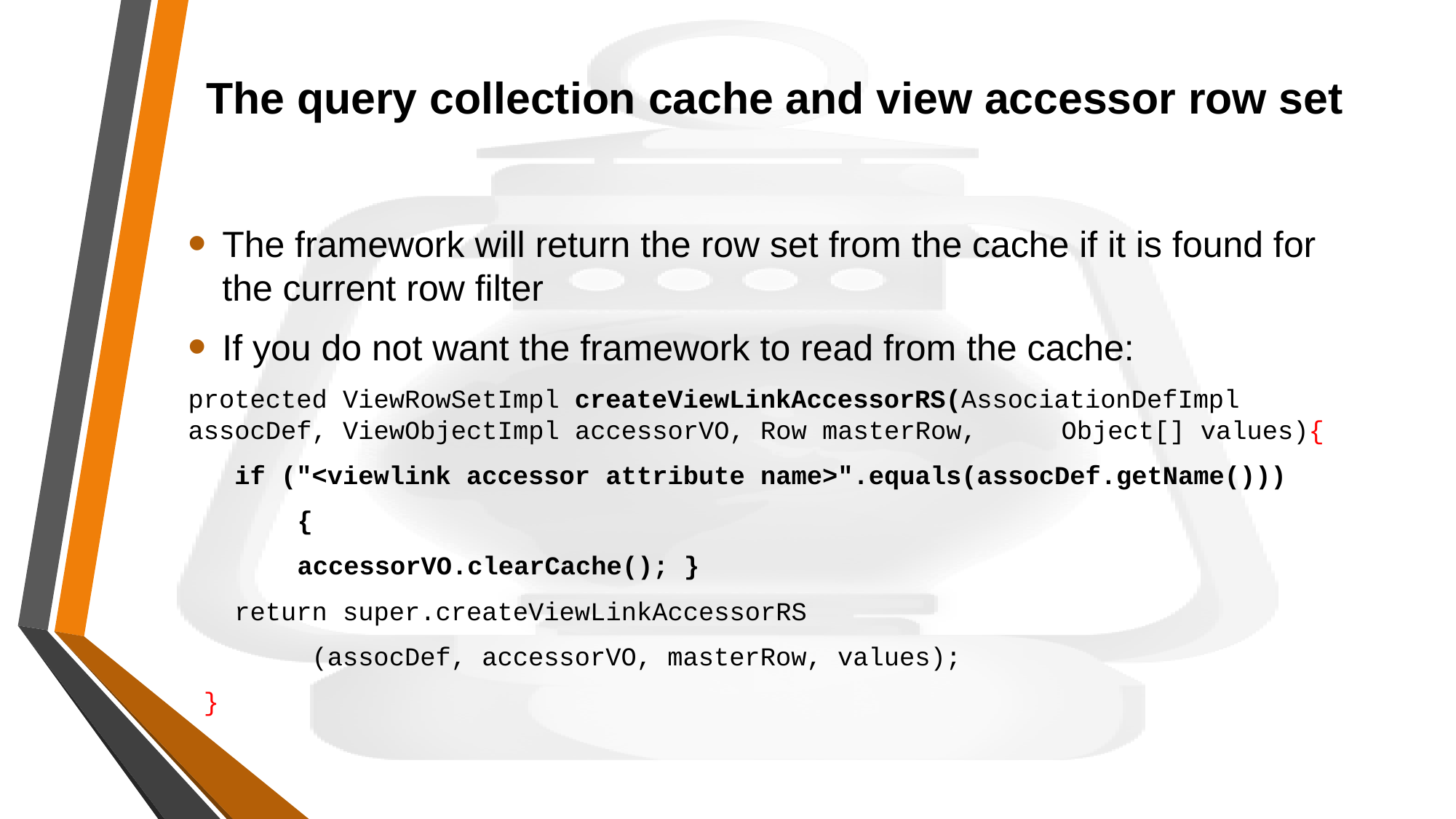

# The query collection cache and view accessor row set
The framework will return the row set from the cache if it is found for the current row filter
If you do not want the framework to read from the cache:
protected ViewRowSetImpl createViewLinkAccessorRS(AssociationDefImpl assocDef, ViewObjectImpl accessorVO, Row masterRow, 	Object[] values){
   if ("<viewlink accessor attribute name>".equals(assocDef.getName()))
	{
	accessorVO.clearCache(); }
   return super.createViewLinkAccessorRS
        (assocDef, accessorVO, masterRow, values);
 }